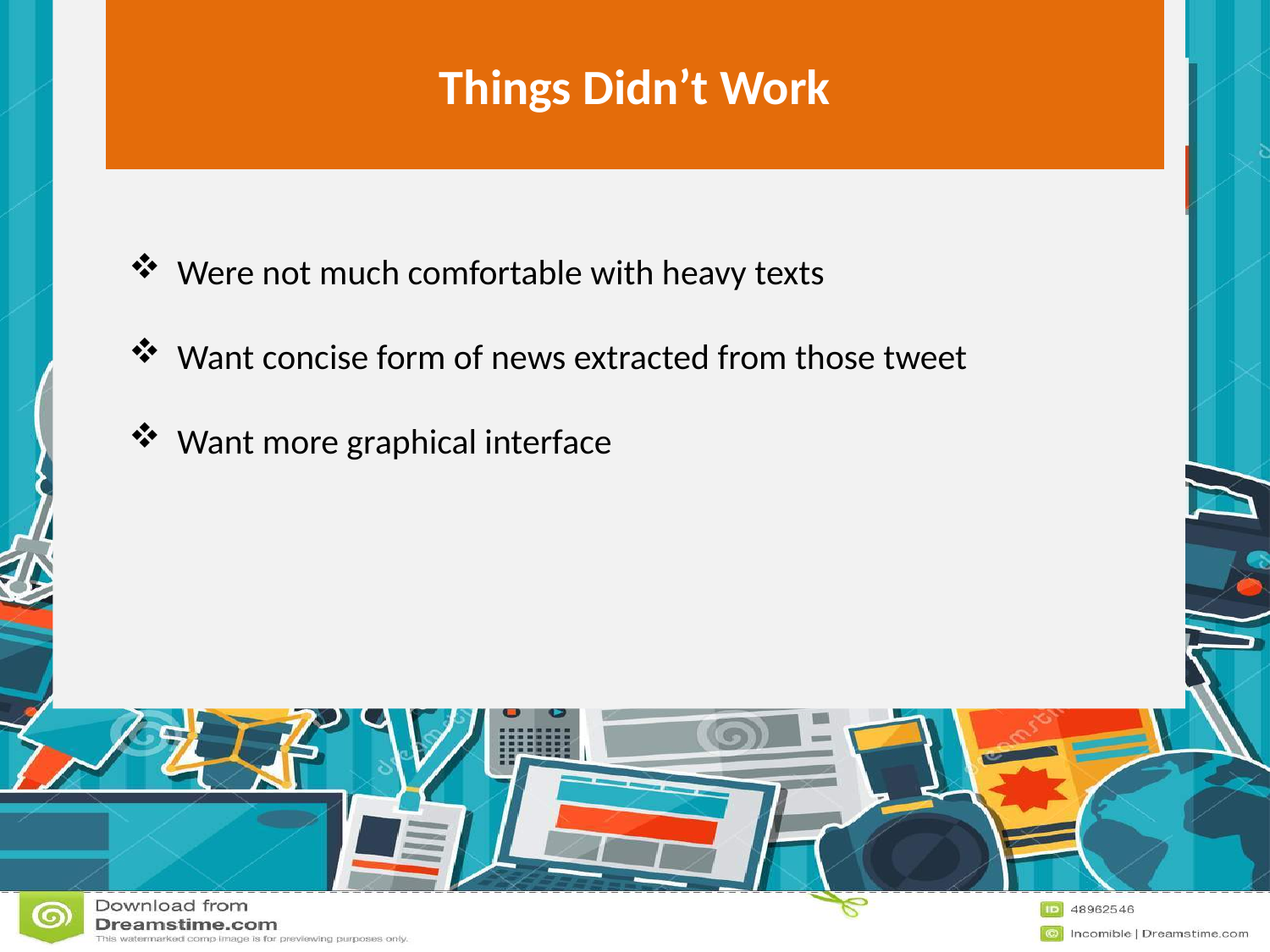

ti
Things Didn’t Work
# Problem Statement

  Were not much comfortable with heavy texts

  Want concise form of news extracted from those tweet

  Want more graphical interface